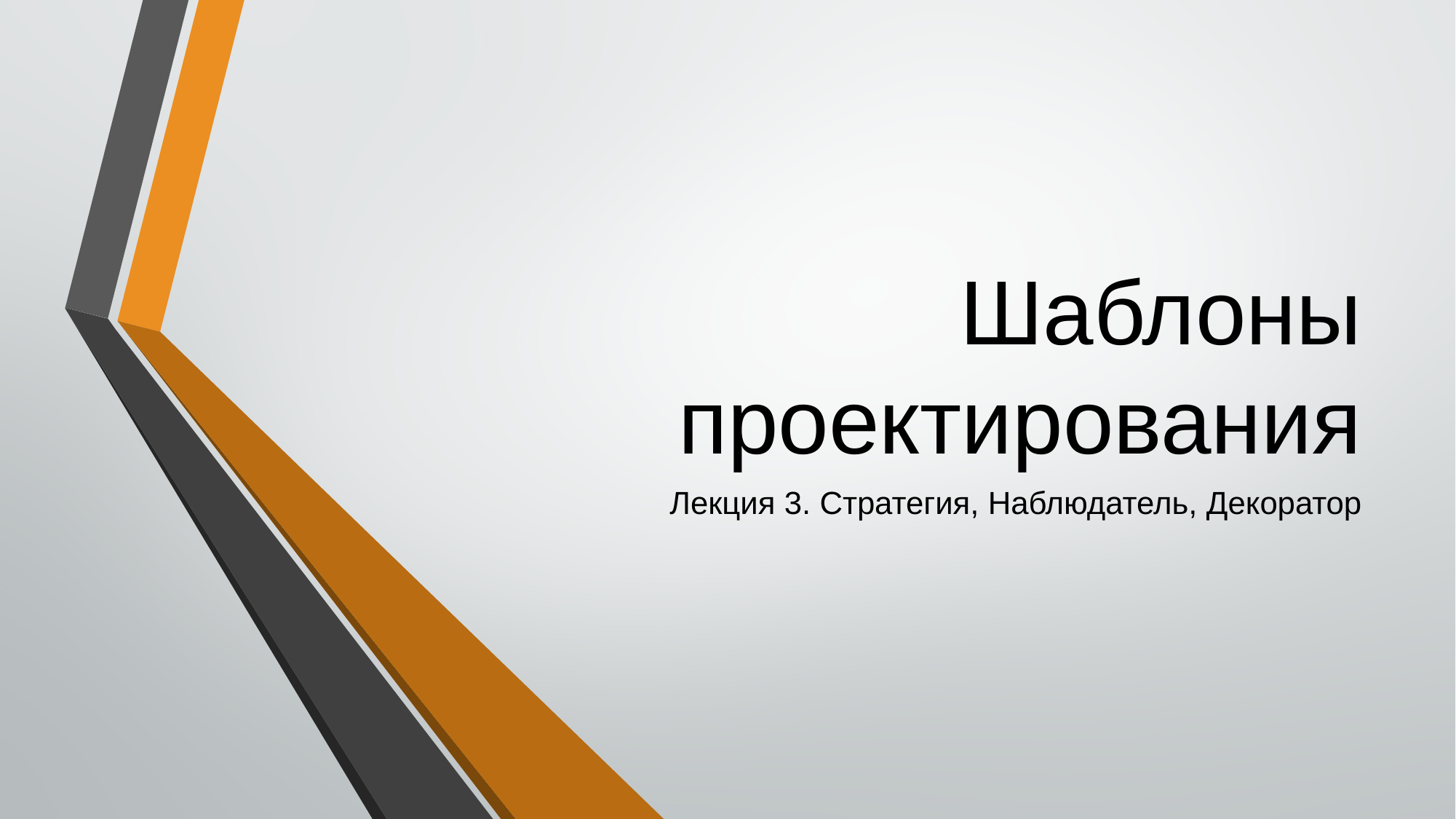

# Шаблоны проектирования
Лекция 3. Стратегия, Наблюдатель, Декоратор